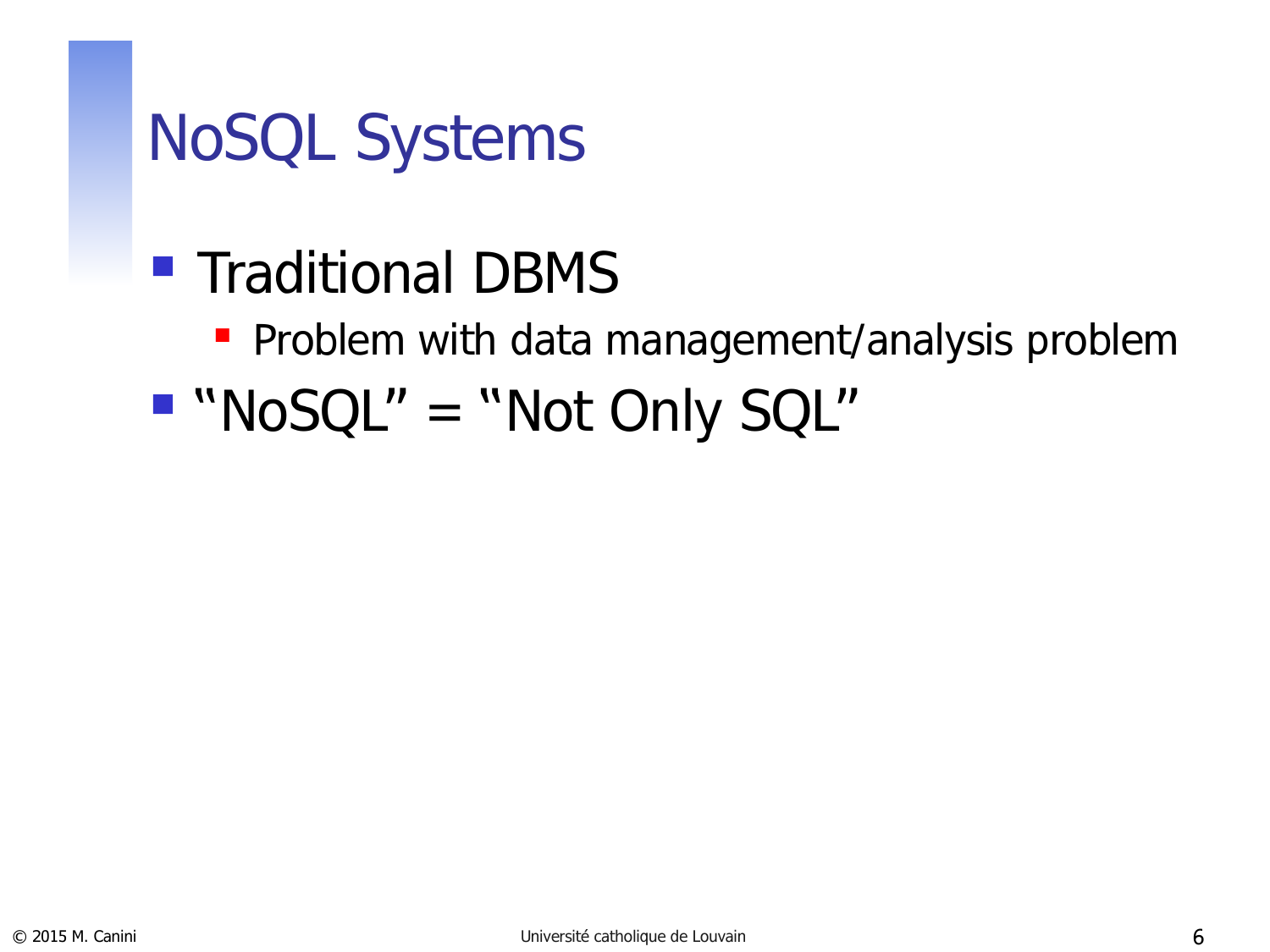

# NoSQL Systems
Traditional DBMS
Problem with data management/analysis problem
“NoSQL” = “Not Only SQL”
Université catholique de Louvain
6